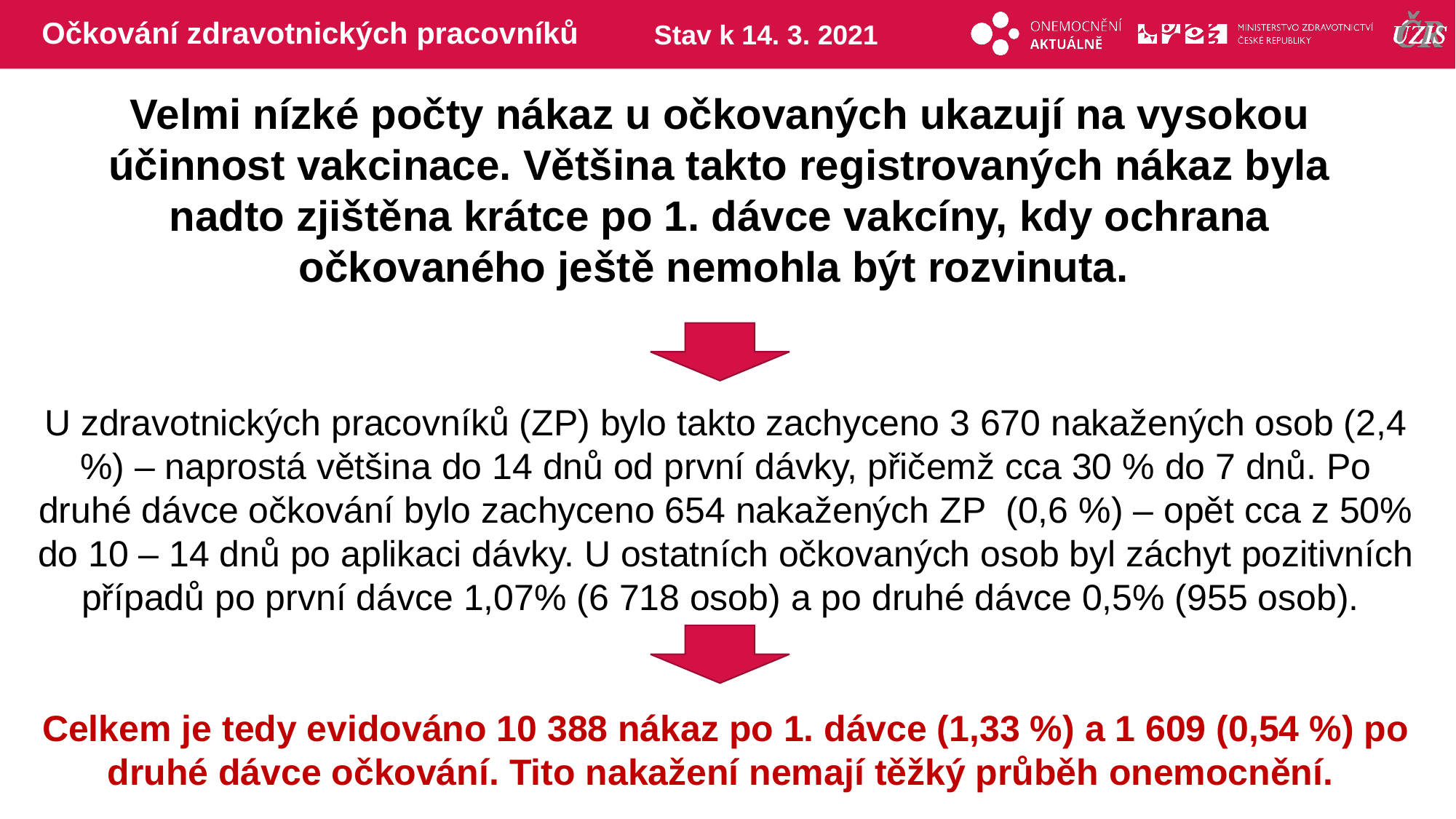

# Očkování zdravotnických pracovníků
Stav k 14. 3. 2021
Velmi nízké počty nákaz u očkovaných ukazují na vysokou účinnost vakcinace. Většina takto registrovaných nákaz byla nadto zjištěna krátce po 1. dávce vakcíny, kdy ochrana očkovaného ještě nemohla být rozvinuta.

U zdravotnických pracovníků (ZP) bylo takto zachyceno 3 670 nakažených osob (2,4 %) – naprostá většina do 14 dnů od první dávky, přičemž cca 30 % do 7 dnů. Po druhé dávce očkování bylo zachyceno 654 nakažených ZP  (0,6 %) – opět cca z 50% do 10 – 14 dnů po aplikaci dávky. U ostatních očkovaných osob byl záchyt pozitivních případů po první dávce 1,07% (6 718 osob) a po druhé dávce 0,5% (955 osob).

Celkem je tedy evidováno 10 388 nákaz po 1. dávce (1,33 %) a 1 609 (0,54 %) po druhé dávce očkování. Tito nakažení nemají těžký průběh onemocnění.